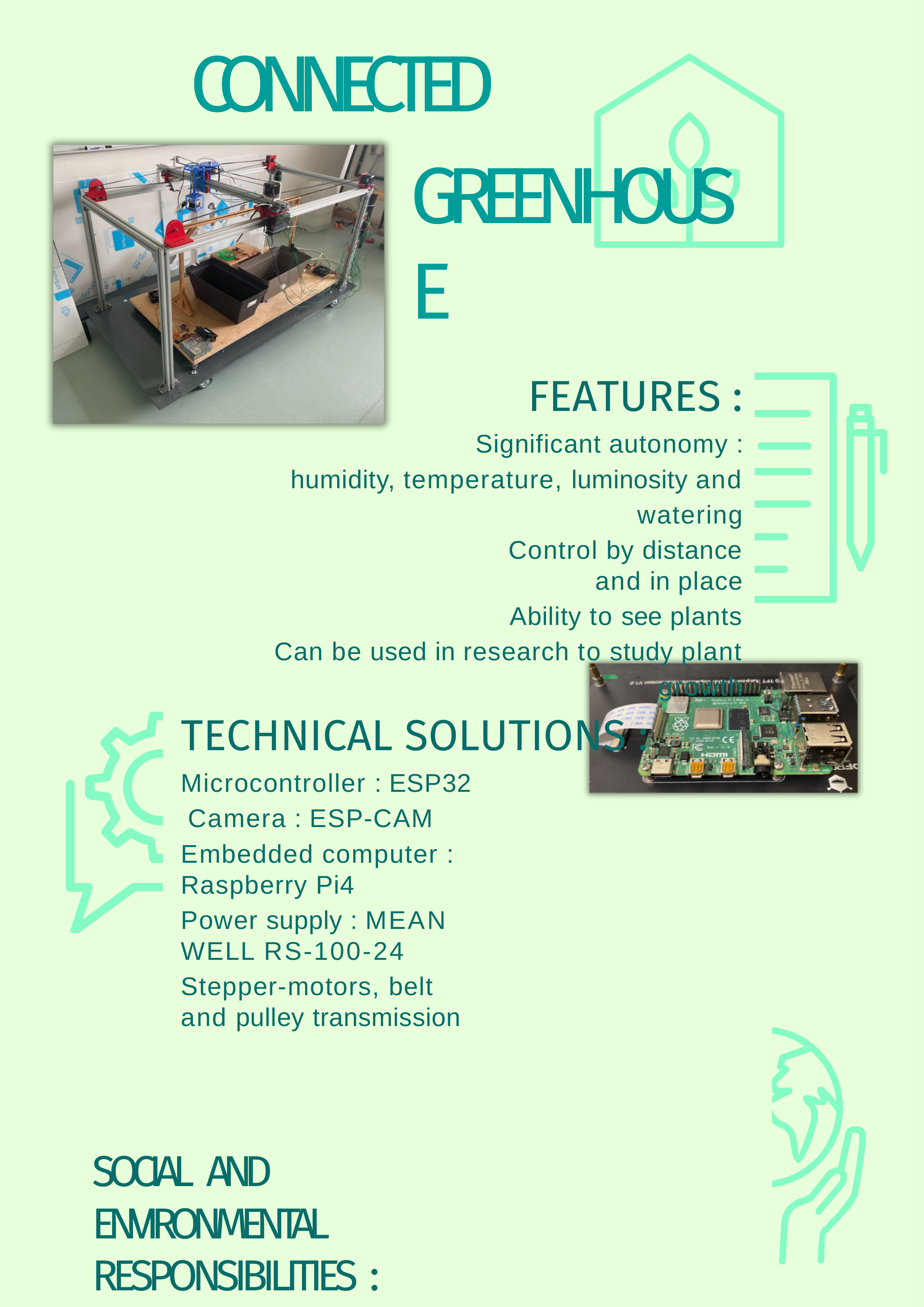

# CONNECTED
GREENHOUSE
FEATURES :
Significant autonomy :  humidity, temperature, luminosity and watering
Control by distance and in place
Ability to see plants  Can be used in research to study plant growth
TECHNICAL SOLUTIONS :
Microcontroller : ESP32  Camera : ESP-CAM
Embedded computer : Raspberry Pi4
Power supply : MEAN WELL RS-100-24
Stepper-motors, belt and pulley transmission

SOCIAL AND ENVIRONMENTAL RESPONSIBILITIES :
Reduce electricity consumption in standby state  Use best materials for the plates to close the greenhouse  Thermally insulate the internal environment to vary the
internal temperature easier